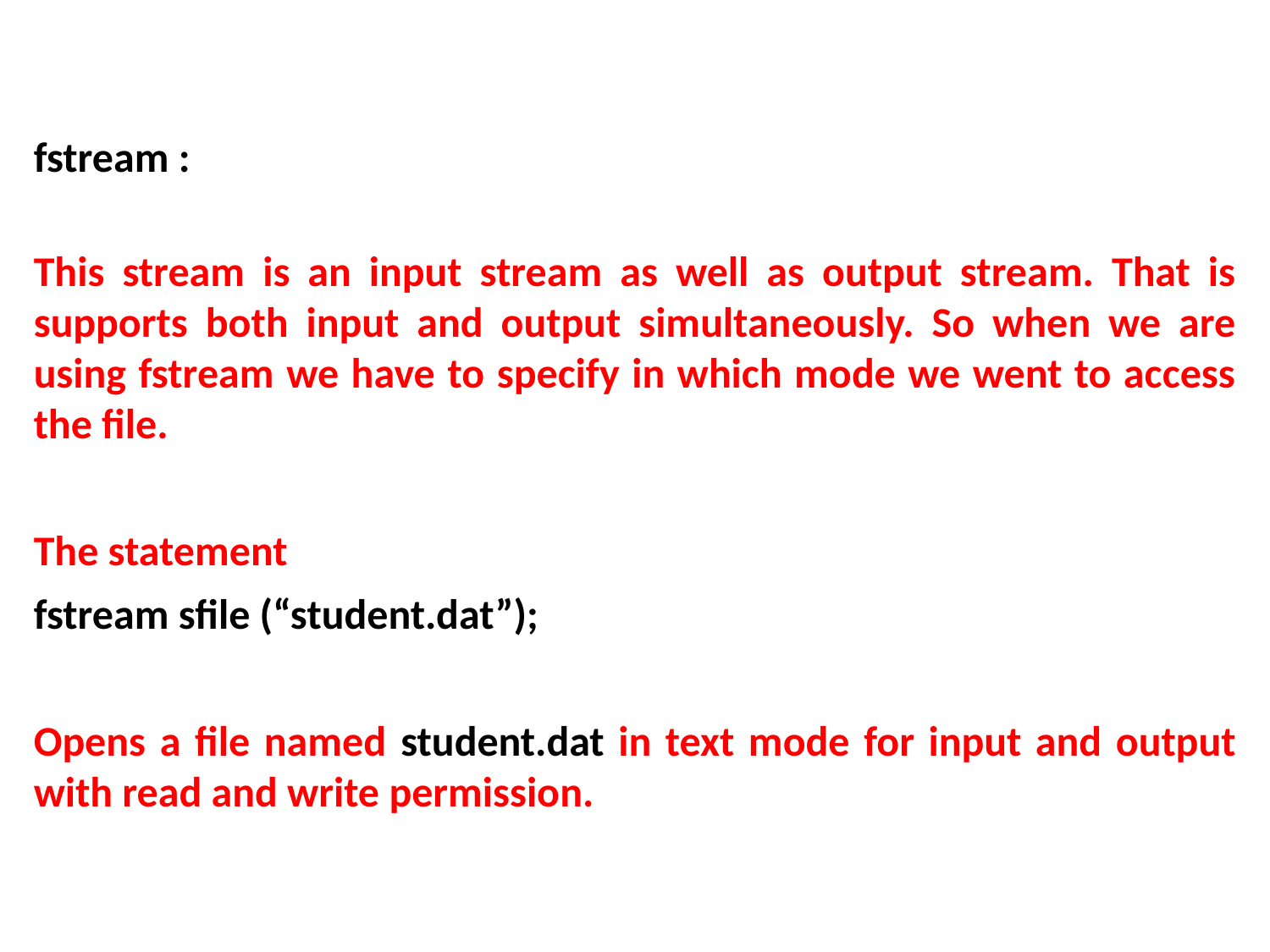

fstream :

This stream is an input stream as well as output stream. That is supports both input and output simultaneously. So when we are using fstream we have to specify in which mode we went to access the file.

The statement
fstream sfile (“student.dat”);

Opens a file named student.dat in text mode for input and output with read and write permission.